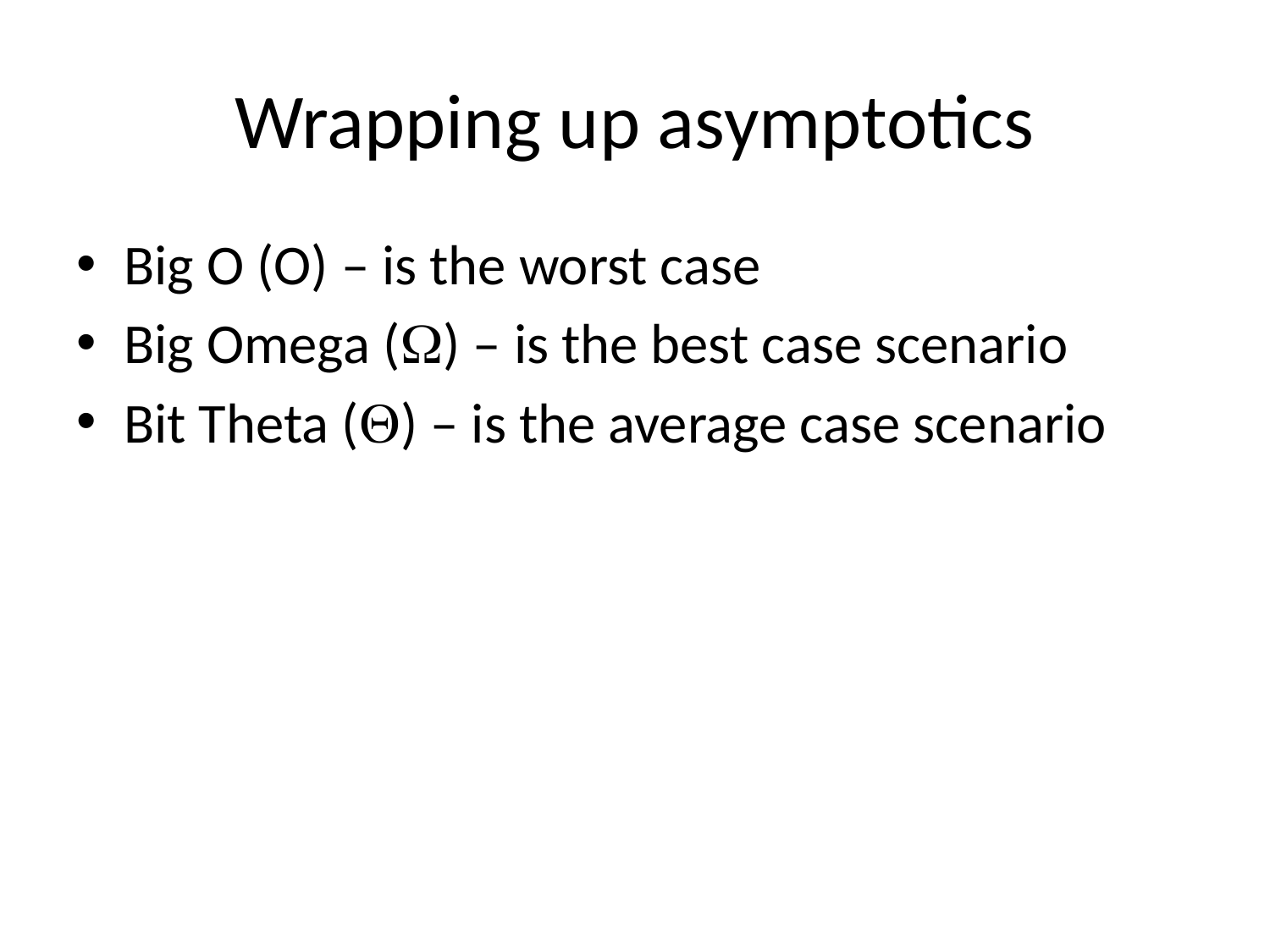

# Wrapping up asymptotics
Big O (O) – is the worst case
Big Omega (Ω) – is the best case scenario
Bit Theta (Θ) – is the average case scenario